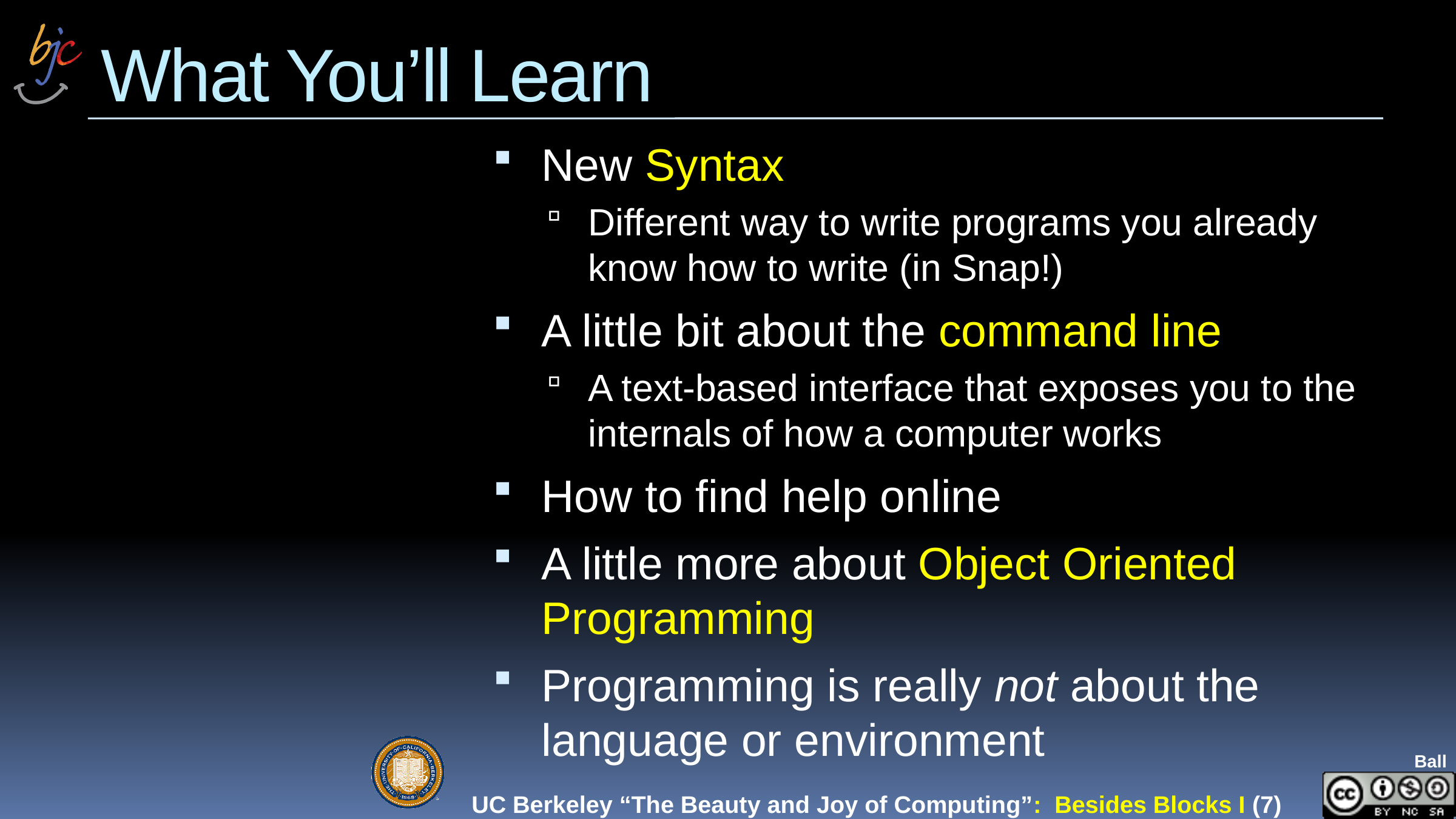

# What You’ll Learn
New Syntax
Different way to write programs you already know how to write (in Snap!)
A little bit about the command line
A text-based interface that exposes you to the internals of how a computer works
How to find help online
A little more about Object Oriented Programming
Programming is really not about the language or environment